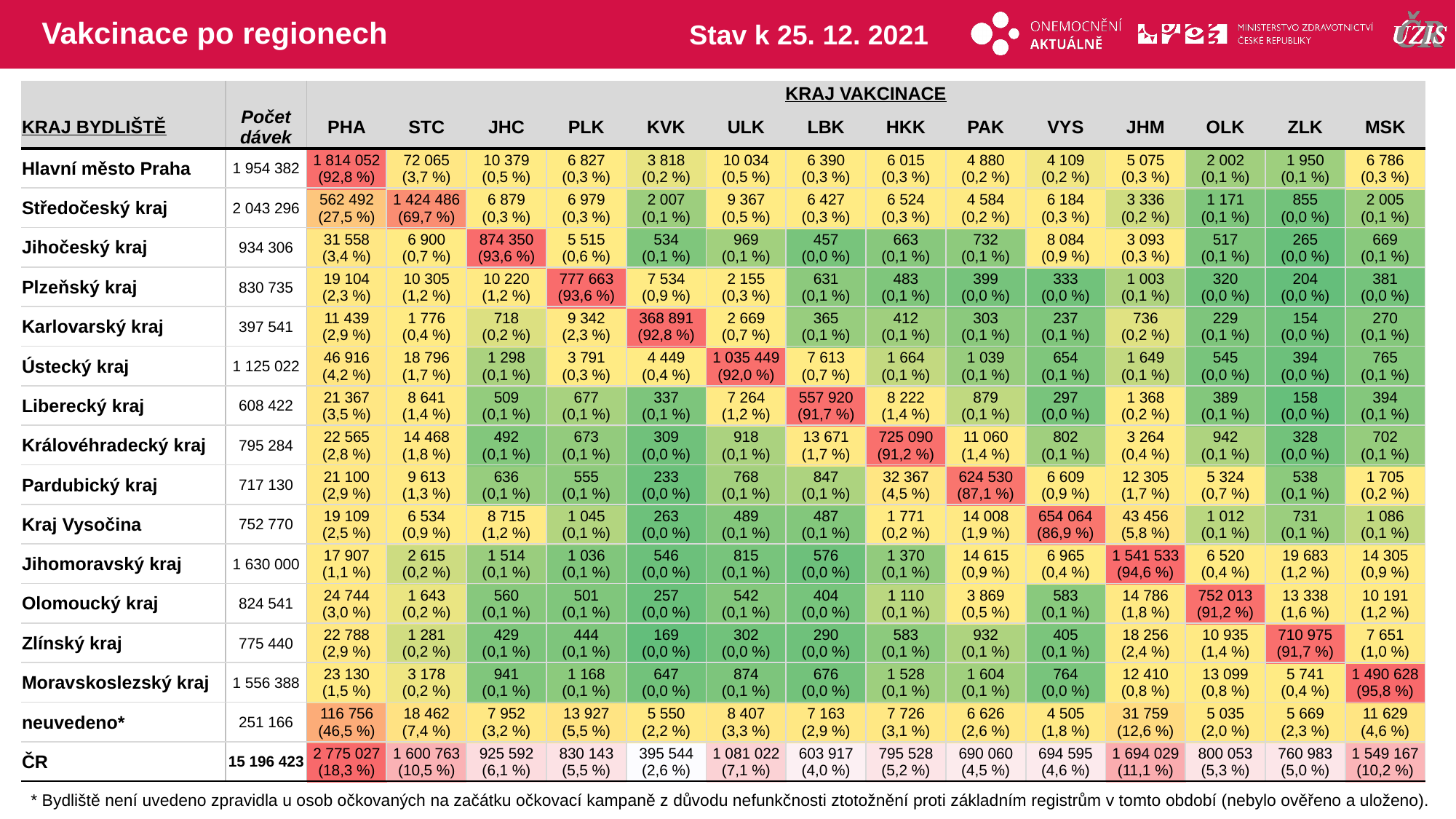

# Vakcinace po regionech
Stav k 25. 12. 2021
|  |  | KRAJ VAKCINACE |  |  |  |  |  |  |  |  |  |  |  |  |  |
| --- | --- | --- | --- | --- | --- | --- | --- | --- | --- | --- | --- | --- | --- | --- | --- |
| KRAJ BYDLIŠTĚ | Počet dávek | PHA | STC | JHC | PLK | KVK | ULK | LBK | HKK | PAK | VYS | JHM | OLK | ZLK | MSK |
| Hlavní město Praha | 1 954 382 | 1 814 052 (92,8 %) | 72 065 (3,7 %) | 10 379 (0,5 %) | 6 827 (0,3 %) | 3 818 (0,2 %) | 10 034 (0,5 %) | 6 390 (0,3 %) | 6 015 (0,3 %) | 4 880 (0,2 %) | 4 109 (0,2 %) | 5 075 (0,3 %) | 2 002 (0,1 %) | 1 950 (0,1 %) | 6 786 (0,3 %) |
| Středočeský kraj | 2 043 296 | 562 492 (27,5 %) | 1 424 486 (69,7 %) | 6 879 (0,3 %) | 6 979 (0,3 %) | 2 007 (0,1 %) | 9 367 (0,5 %) | 6 427 (0,3 %) | 6 524 (0,3 %) | 4 584 (0,2 %) | 6 184 (0,3 %) | 3 336 (0,2 %) | 1 171 (0,1 %) | 855 (0,0 %) | 2 005 (0,1 %) |
| Jihočeský kraj | 934 306 | 31 558 (3,4 %) | 6 900 (0,7 %) | 874 350 (93,6 %) | 5 515 (0,6 %) | 534 (0,1 %) | 969 (0,1 %) | 457 (0,0 %) | 663 (0,1 %) | 732 (0,1 %) | 8 084 (0,9 %) | 3 093 (0,3 %) | 517 (0,1 %) | 265 (0,0 %) | 669 (0,1 %) |
| Plzeňský kraj | 830 735 | 19 104 (2,3 %) | 10 305 (1,2 %) | 10 220 (1,2 %) | 777 663 (93,6 %) | 7 534 (0,9 %) | 2 155 (0,3 %) | 631 (0,1 %) | 483 (0,1 %) | 399 (0,0 %) | 333 (0,0 %) | 1 003 (0,1 %) | 320 (0,0 %) | 204 (0,0 %) | 381 (0,0 %) |
| Karlovarský kraj | 397 541 | 11 439 (2,9 %) | 1 776 (0,4 %) | 718 (0,2 %) | 9 342 (2,3 %) | 368 891 (92,8 %) | 2 669 (0,7 %) | 365 (0,1 %) | 412 (0,1 %) | 303 (0,1 %) | 237 (0,1 %) | 736 (0,2 %) | 229 (0,1 %) | 154 (0,0 %) | 270 (0,1 %) |
| Ústecký kraj | 1 125 022 | 46 916 (4,2 %) | 18 796 (1,7 %) | 1 298 (0,1 %) | 3 791 (0,3 %) | 4 449 (0,4 %) | 1 035 449 (92,0 %) | 7 613 (0,7 %) | 1 664 (0,1 %) | 1 039 (0,1 %) | 654 (0,1 %) | 1 649 (0,1 %) | 545 (0,0 %) | 394 (0,0 %) | 765 (0,1 %) |
| Liberecký kraj | 608 422 | 21 367 (3,5 %) | 8 641 (1,4 %) | 509 (0,1 %) | 677 (0,1 %) | 337 (0,1 %) | 7 264 (1,2 %) | 557 920 (91,7 %) | 8 222 (1,4 %) | 879 (0,1 %) | 297 (0,0 %) | 1 368 (0,2 %) | 389 (0,1 %) | 158 (0,0 %) | 394 (0,1 %) |
| Královéhradecký kraj | 795 284 | 22 565 (2,8 %) | 14 468 (1,8 %) | 492 (0,1 %) | 673 (0,1 %) | 309 (0,0 %) | 918 (0,1 %) | 13 671 (1,7 %) | 725 090 (91,2 %) | 11 060 (1,4 %) | 802 (0,1 %) | 3 264 (0,4 %) | 942 (0,1 %) | 328 (0,0 %) | 702 (0,1 %) |
| Pardubický kraj | 717 130 | 21 100 (2,9 %) | 9 613 (1,3 %) | 636 (0,1 %) | 555 (0,1 %) | 233 (0,0 %) | 768 (0,1 %) | 847 (0,1 %) | 32 367 (4,5 %) | 624 530 (87,1 %) | 6 609 (0,9 %) | 12 305 (1,7 %) | 5 324 (0,7 %) | 538 (0,1 %) | 1 705 (0,2 %) |
| Kraj Vysočina | 752 770 | 19 109 (2,5 %) | 6 534 (0,9 %) | 8 715 (1,2 %) | 1 045 (0,1 %) | 263 (0,0 %) | 489 (0,1 %) | 487 (0,1 %) | 1 771 (0,2 %) | 14 008 (1,9 %) | 654 064 (86,9 %) | 43 456 (5,8 %) | 1 012 (0,1 %) | 731 (0,1 %) | 1 086 (0,1 %) |
| Jihomoravský kraj | 1 630 000 | 17 907 (1,1 %) | 2 615 (0,2 %) | 1 514 (0,1 %) | 1 036 (0,1 %) | 546 (0,0 %) | 815 (0,1 %) | 576 (0,0 %) | 1 370 (0,1 %) | 14 615 (0,9 %) | 6 965 (0,4 %) | 1 541 533 (94,6 %) | 6 520 (0,4 %) | 19 683 (1,2 %) | 14 305 (0,9 %) |
| Olomoucký kraj | 824 541 | 24 744 (3,0 %) | 1 643 (0,2 %) | 560 (0,1 %) | 501 (0,1 %) | 257 (0,0 %) | 542 (0,1 %) | 404 (0,0 %) | 1 110 (0,1 %) | 3 869 (0,5 %) | 583 (0,1 %) | 14 786 (1,8 %) | 752 013 (91,2 %) | 13 338 (1,6 %) | 10 191 (1,2 %) |
| Zlínský kraj | 775 440 | 22 788 (2,9 %) | 1 281 (0,2 %) | 429 (0,1 %) | 444 (0,1 %) | 169 (0,0 %) | 302 (0,0 %) | 290 (0,0 %) | 583 (0,1 %) | 932 (0,1 %) | 405 (0,1 %) | 18 256 (2,4 %) | 10 935 (1,4 %) | 710 975 (91,7 %) | 7 651 (1,0 %) |
| Moravskoslezský kraj | 1 556 388 | 23 130 (1,5 %) | 3 178 (0,2 %) | 941 (0,1 %) | 1 168 (0,1 %) | 647 (0,0 %) | 874 (0,1 %) | 676 (0,0 %) | 1 528 (0,1 %) | 1 604 (0,1 %) | 764 (0,0 %) | 12 410 (0,8 %) | 13 099 (0,8 %) | 5 741 (0,4 %) | 1 490 628 (95,8 %) |
| neuvedeno\* | 251 166 | 116 756 (46,5 %) | 18 462 (7,4 %) | 7 952 (3,2 %) | 13 927 (5,5 %) | 5 550 (2,2 %) | 8 407 (3,3 %) | 7 163 (2,9 %) | 7 726 (3,1 %) | 6 626 (2,6 %) | 4 505 (1,8 %) | 31 759 (12,6 %) | 5 035 (2,0 %) | 5 669 (2,3 %) | 11 629 (4,6 %) |
| ČR | 15 196 423 | 2 775 027 (18,3 %) | 1 600 763 (10,5 %) | 925 592 (6,1 %) | 830 143 (5,5 %) | 395 544 (2,6 %) | 1 081 022 (7,1 %) | 603 917 (4,0 %) | 795 528 (5,2 %) | 690 060 (4,5 %) | 694 595 (4,6 %) | 1 694 029 (11,1 %) | 800 053 (5,3 %) | 760 983 (5,0 %) | 1 549 167 (10,2 %) |
|  |  |  |  |  |  |  |  |  |  |  |  |  |  |
| --- | --- | --- | --- | --- | --- | --- | --- | --- | --- | --- | --- | --- | --- |
|  |  |  |  |  |  |  |  |  |  |  |  |  |  |
|  |  |  |  |  |  |  |  |  |  |  |  |  |  |
|  |  |  |  |  |  |  |  |  |  |  |  |  |  |
|  |  |  |  |  |  |  |  |  |  |  |  |  |  |
|  |  |  |  |  |  |  |  |  |  |  |  |  |  |
|  |  |  |  |  |  |  |  |  |  |  |  |  |  |
|  |  |  |  |  |  |  |  |  |  |  |  |  |  |
|  |  |  |  |  |  |  |  |  |  |  |  |  |  |
|  |  |  |  |  |  |  |  |  |  |  |  |  |  |
|  |  |  |  |  |  |  |  |  |  |  |  |  |  |
|  |  |  |  |  |  |  |  |  |  |  |  |  |  |
|  |  |  |  |  |  |  |  |  |  |  |  |  |  |
|  |  |  |  |  |  |  |  |  |  |  |  |  |  |
|  |  |  |  |  |  |  |  |  |  |  |  |  |  |
|  |  |  |  |  |  |  |  |  |  |  |  |  |  |
* Bydliště není uvedeno zpravidla u osob očkovaných na začátku očkovací kampaně z důvodu nefunkčnosti ztotožnění proti základním registrům v tomto období (nebylo ověřeno a uloženo).